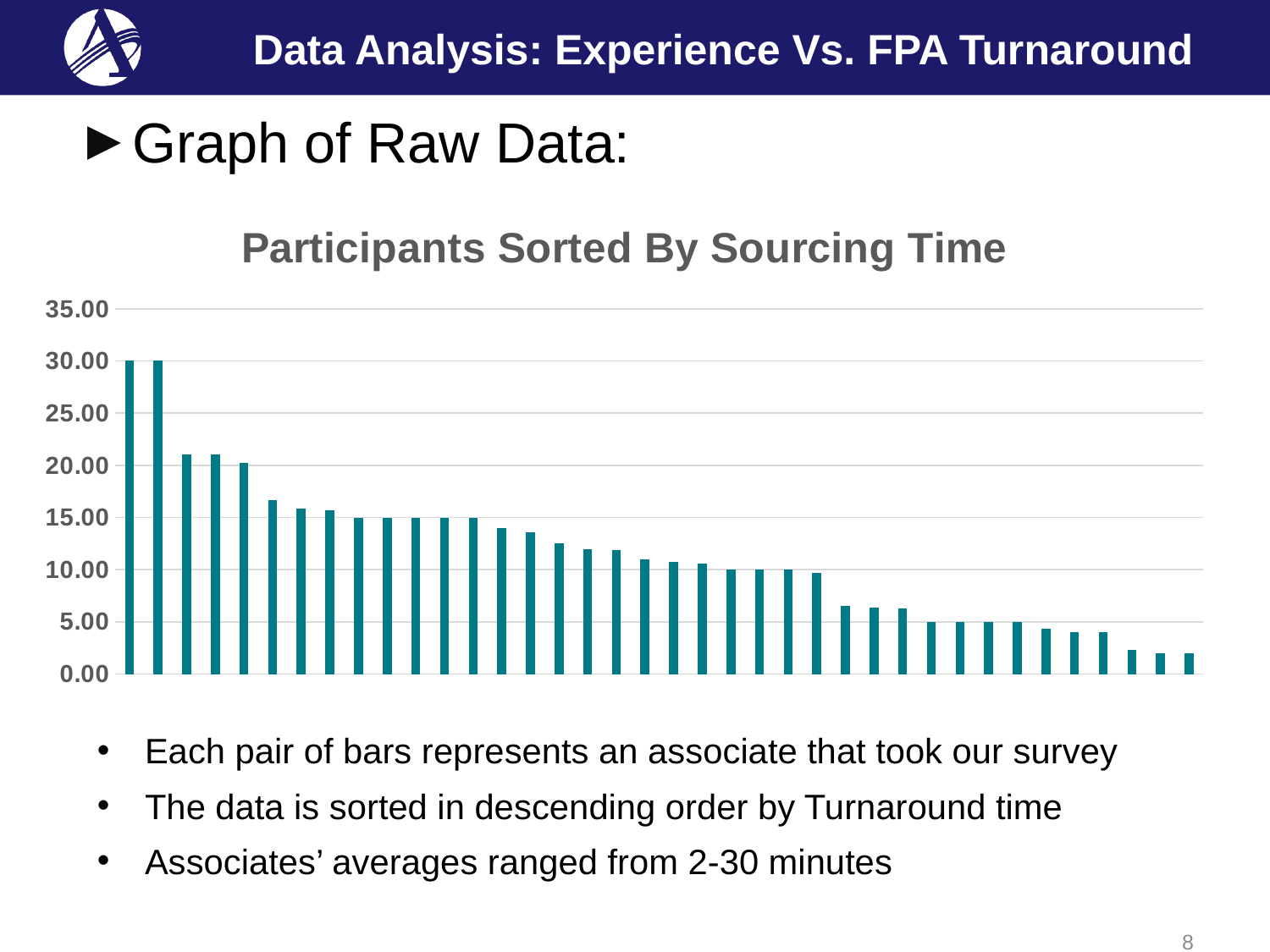

# Data Analysis: Experience Vs. FPA Turnaround
Graph of Raw Data:

### Chart: Participants Sorted By Sourcing Time

| Category | Total |
|---|---|
| Tracy Boggan | 30.0 |
| Mike Elkins | 30.0 |
| Paula Oltremari | 21.0 |
| Charlotte Yoon | 21.0 |
| Alex Lemmen | 20.25 |
| Michael Nicholas | 16.666666666666668 |
| Robert Kirby | 15.833333333333334 |
| Brian Tharp | 15.7 |
| Sharon Poulicakos | 15.0 |
| Tim Baldwin | 15.0 |
| Tim Moore | 15.0 |
| Linda Robertson | 15.0 |
| Penny Anderson | 15.0 |
| Charlie Haglund | 14.0 |
| Lee Underwood | 13.6 |
| Marcia Oge- | 12.5 |
| Frank Miller | 12.0 |
| Scott Linton | 11.88888888888889 |
| Freddy Alvarez | 11.0 |
| Scott Patterson | 10.75 |
| Jim Cooper | 10.6 |
| John Estep | 10.0 |
| Andy Hilton | 10.0 |
| Marcia Oge-Graville | 10.0 |
| Rick Dillard | 9.666666666666666 |
| William White | 6.5 |
| M Sattler | 6.333333333333333 |
| Jason Tautfest | 6.25 |
| Loren Lazaroe | 5.0 |
| GERALD REYNOLDS | 5.0 |
| Ron Hood | 5.0 |
| Ryan Mccluskey | 5.0 |
| Kim Anderson | 4.333333333333333 |
| MONIQUE WITTIG | 4.043478260869565 |
| Shawn Smith | 4.0 |
| Maureen Billings | 2.2857142857142856 |
| David Dye | 2.0 |
| Angela Hurshman | 2.0 |
Each pair of bars represents an associate that took our survey

The data is sorted in descending order by Turnaround time

Associates’ averages ranged from 2-30 minutes
8